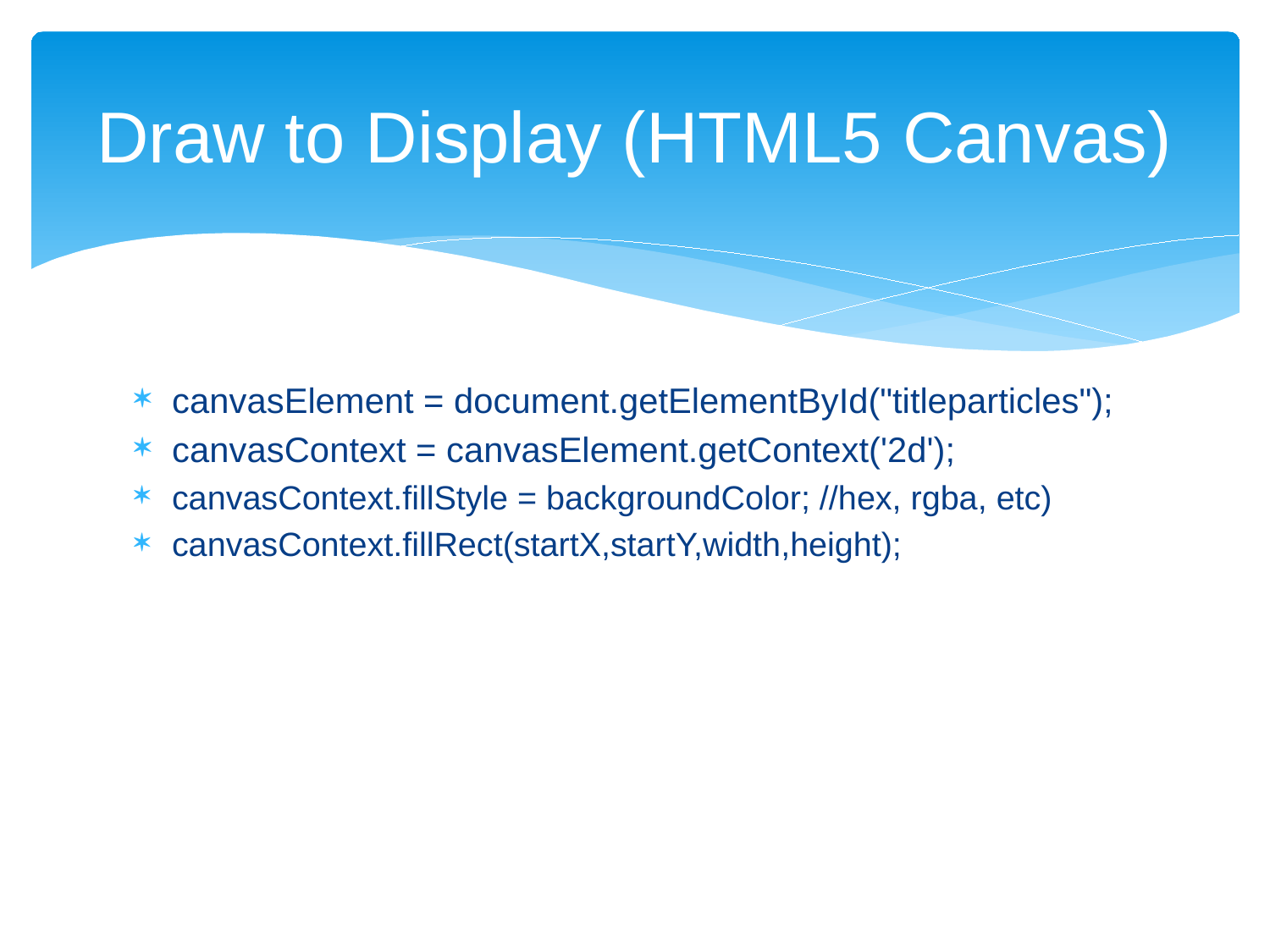

# Draw to Display (HTML5 Canvas)
canvasElement = document.getElementById("titleparticles");
canvasContext = canvasElement.getContext('2d');
canvasContext.fillStyle = backgroundColor; //hex, rgba, etc)
canvasContext.fillRect(startX,startY,width,height);